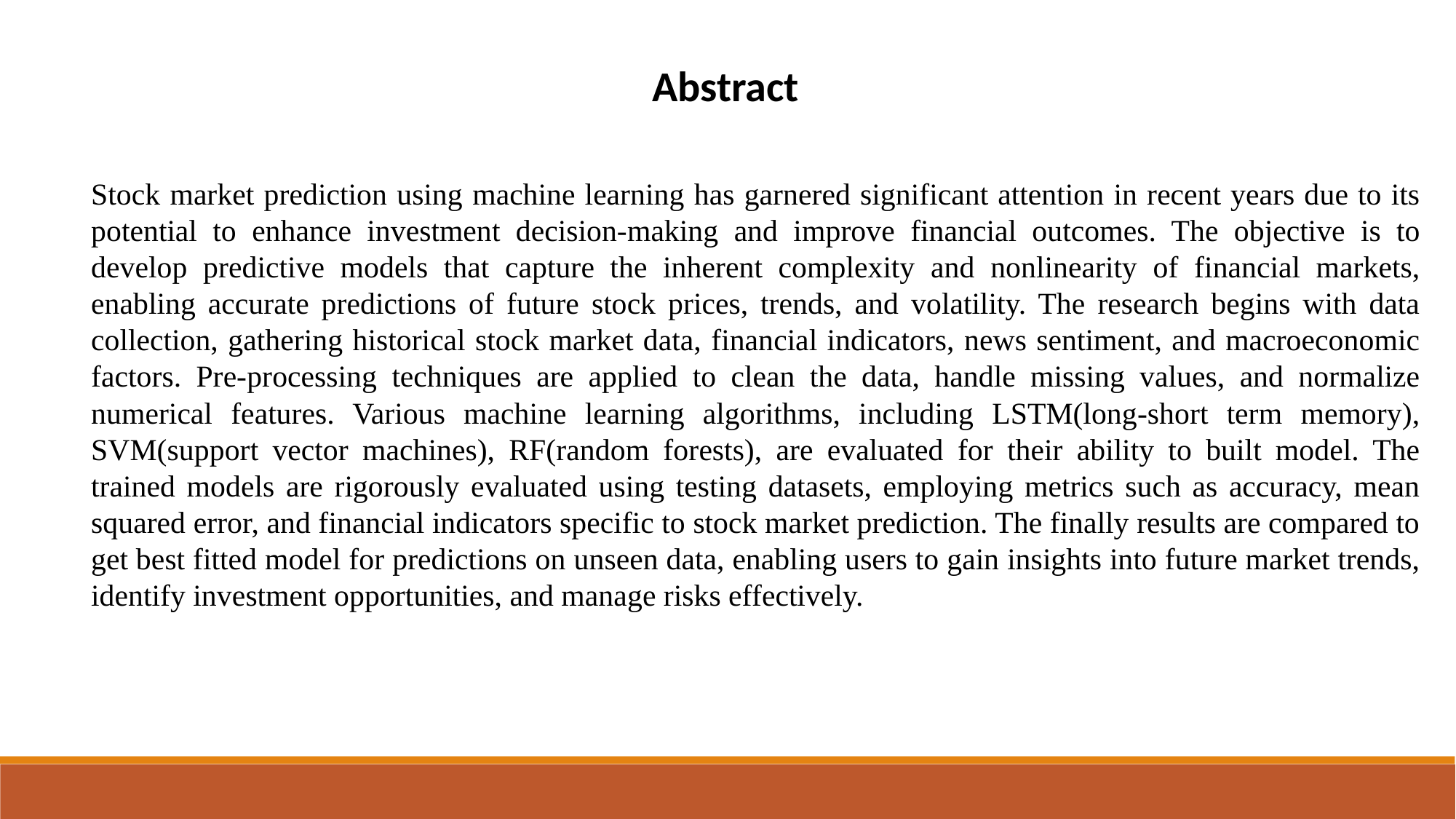

Abstract

Stock market prediction using machine learning has garnered significant attention in recent years due to its potential to enhance investment decision-making and improve financial outcomes. The objective is to develop predictive models that capture the inherent complexity and nonlinearity of financial markets, enabling accurate predictions of future stock prices, trends, and volatility. The research begins with data collection, gathering historical stock market data, financial indicators, news sentiment, and macroeconomic factors. Pre-processing techniques are applied to clean the data, handle missing values, and normalize numerical features. Various machine learning algorithms, including LSTM(long-short term memory), SVM(support vector machines), RF(random forests), are evaluated for their ability to built model. The trained models are rigorously evaluated using testing datasets, employing metrics such as accuracy, mean squared error, and financial indicators specific to stock market prediction. The finally results are compared to get best fitted model for predictions on unseen data, enabling users to gain insights into future market trends, identify investment opportunities, and manage risks effectively.